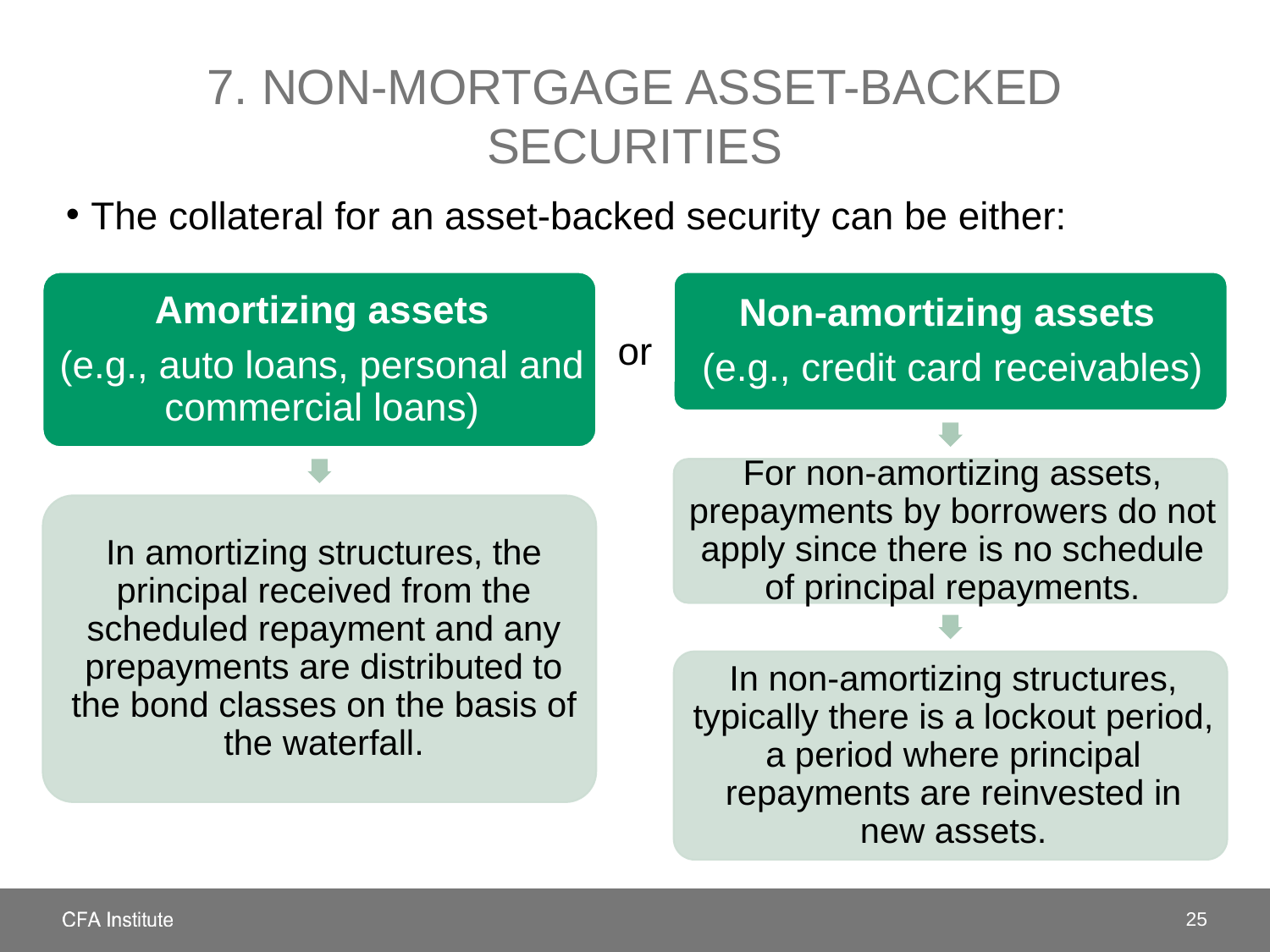

# 7. NON-MORTGAGE ASSET-BACKED SECURITIES
The collateral for an asset-backed security can be either:

or
Amortizing assets
(e.g., auto loans, personal and commercial loans)
In amortizing structures, the principal received from the scheduled repayment and any prepayments are distributed to the bond classes on the basis of the waterfall.
Non-amortizing assets
(e.g., credit card receivables)
For non-amortizing assets, prepayments by borrowers do not apply since there is no schedule of principal repayments.
In non-amortizing structures, typically there is a lockout period, a period where principal repayments are reinvested in new assets.
25